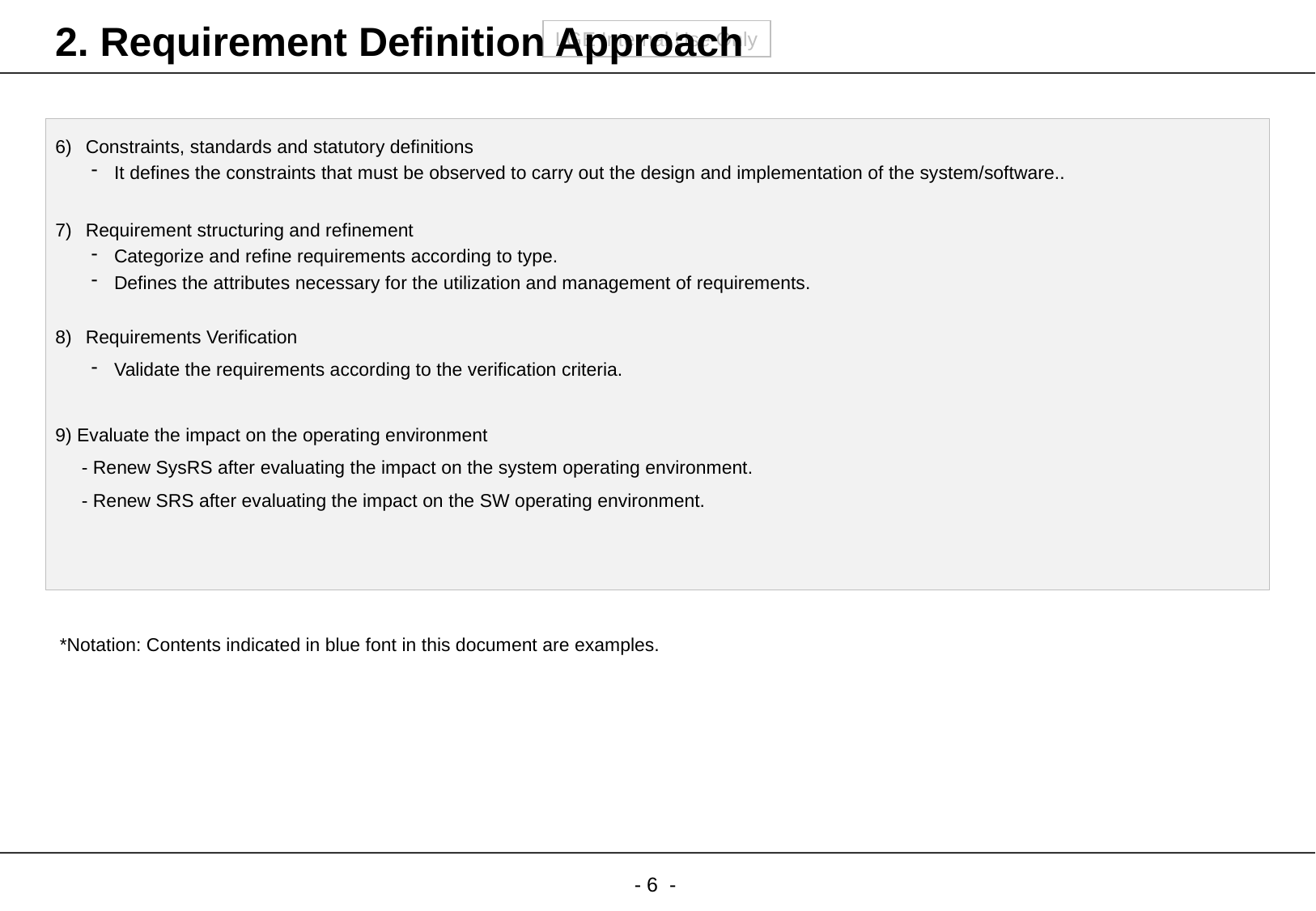

# 2. Requirement Definition Approach
Constraints, standards and statutory definitions
It defines the constraints that must be observed to carry out the design and implementation of the system/software..

Requirement structuring and refinement
Categorize and refine requirements according to type.
Defines the attributes necessary for the utilization and management of requirements.

Requirements Verification
Validate the requirements according to the verification criteria.

9) Evaluate the impact on the operating environment
     - Renew SysRS after evaluating the impact on the system operating environment.
     - Renew SRS after evaluating the impact on the SW operating environment.
*Notation: Contents indicated in blue font in this document are examples.